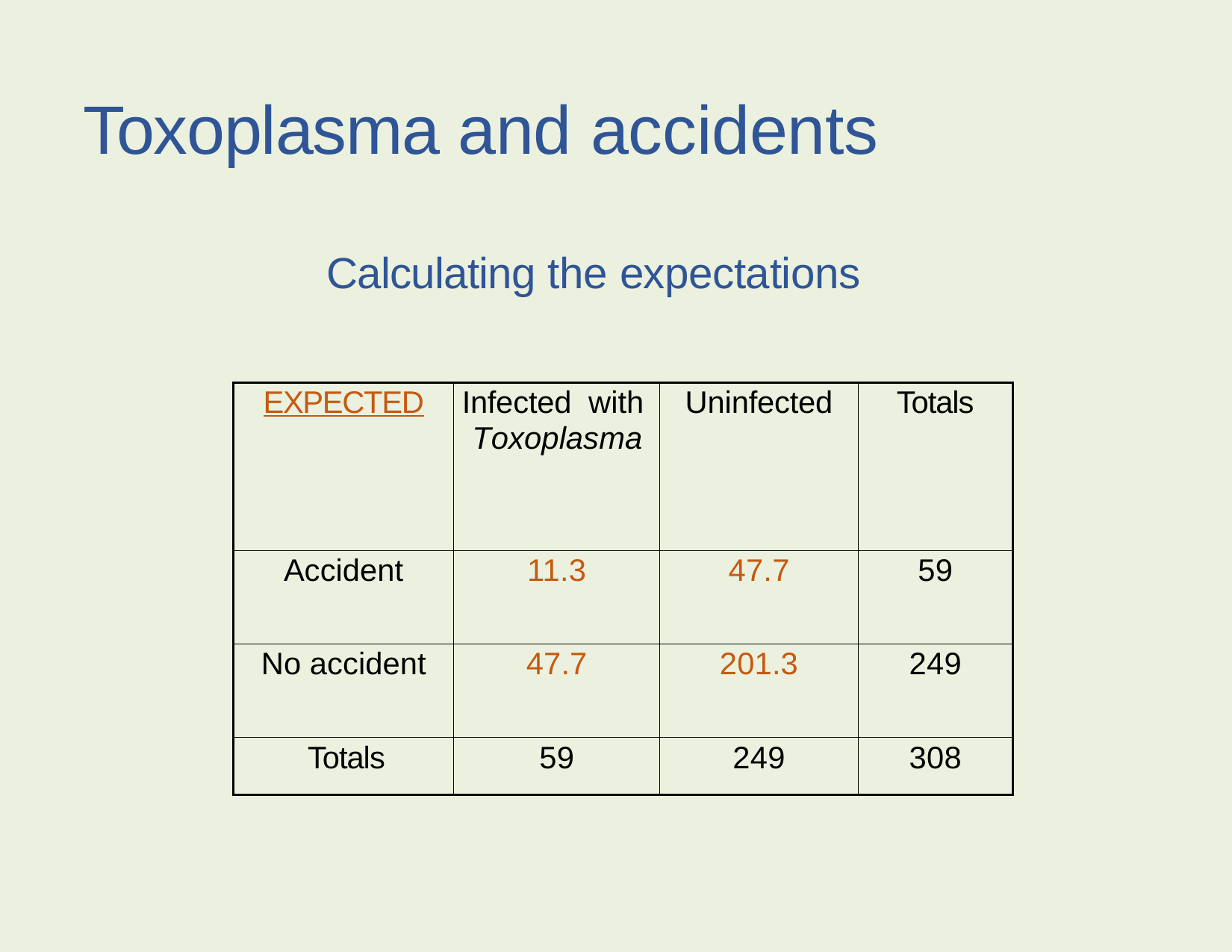

Toxoplasma and accidents
Calculating the expectations
| EXPECTED | Infected with Toxoplasma | Uninfected | Totals |
| --- | --- | --- | --- |
| Accident | 11.3 | 47.7 | 59 |
| No accident | 47.7 | 201.3 | 249 |
| Totals | 59 | 249 | 308 |